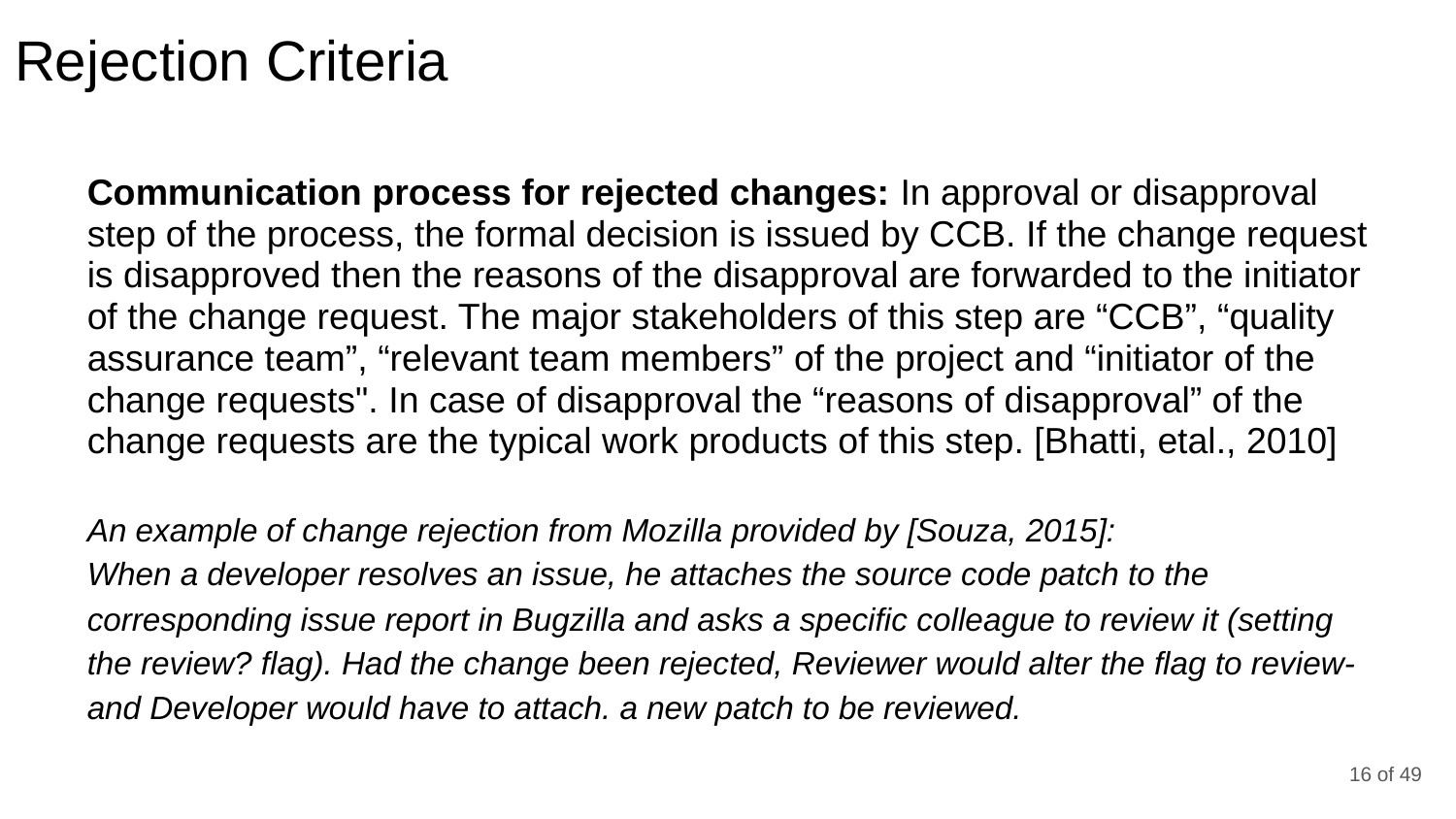

# Rejection Criteria
Communication process for rejected changes: In approval or disapproval step of the process, the formal decision is issued by CCB. If the change request is disapproved then the reasons of the disapproval are forwarded to the initiator of the change request. The major stakeholders of this step are “CCB”, “quality assurance team”, “relevant team members” of the project and “initiator of the change requests". In case of disapproval the “reasons of disapproval” of the change requests are the typical work products of this step. [Bhatti, etal., 2010]

An example of change rejection from Mozilla provided by [Souza, 2015]:
When a developer resolves an issue, he attaches the source code patch to the corresponding issue report in Bugzilla and asks a specific colleague to review it (setting the review? flag). Had the change been rejected, Reviewer would alter the flag to review- and Developer would have to attach. a new patch to be reviewed.

16 of 49